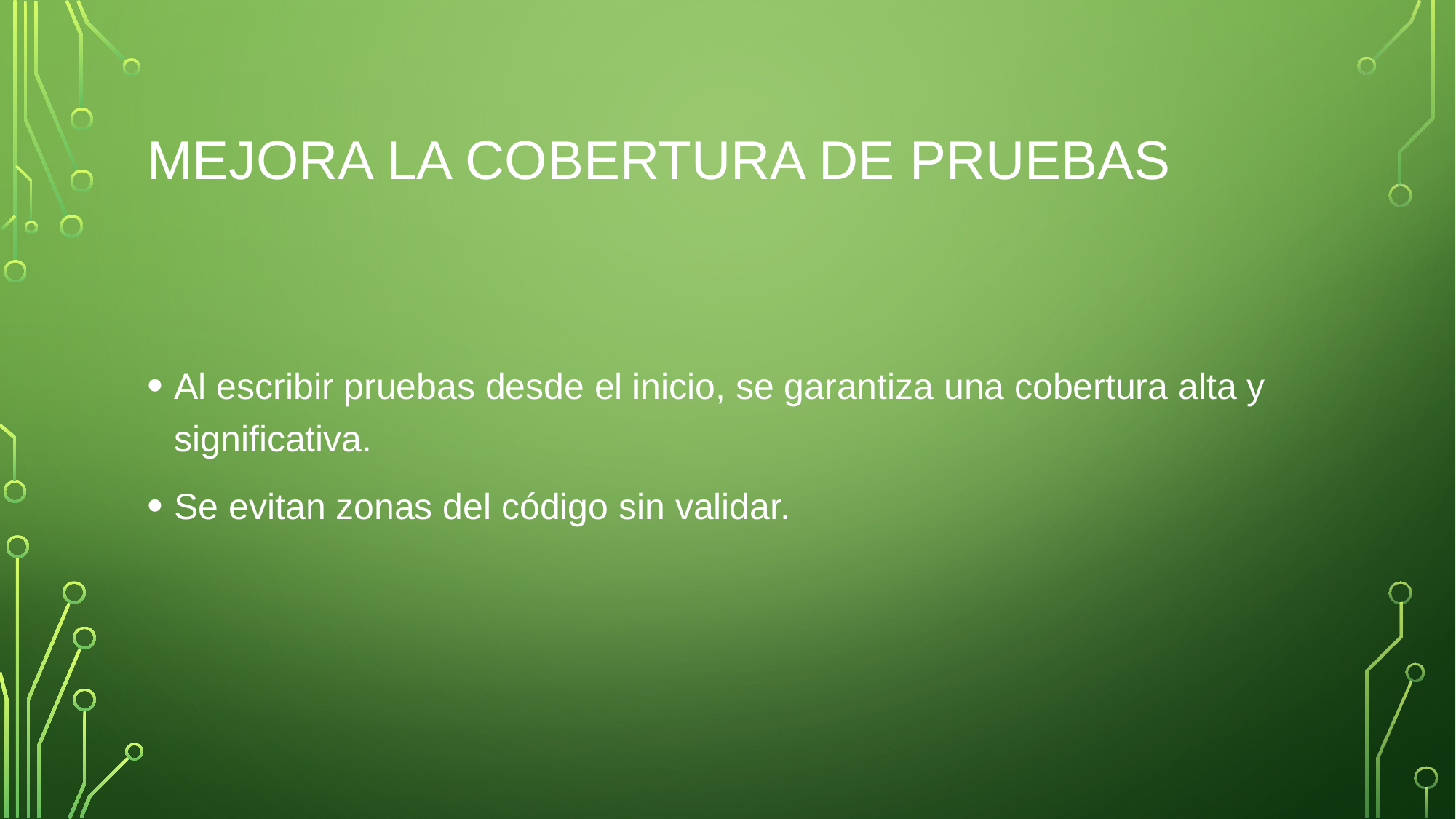

# Mejora la cobertura de pruebas
Al escribir pruebas desde el inicio, se garantiza una cobertura alta y significativa.
Se evitan zonas del código sin validar.